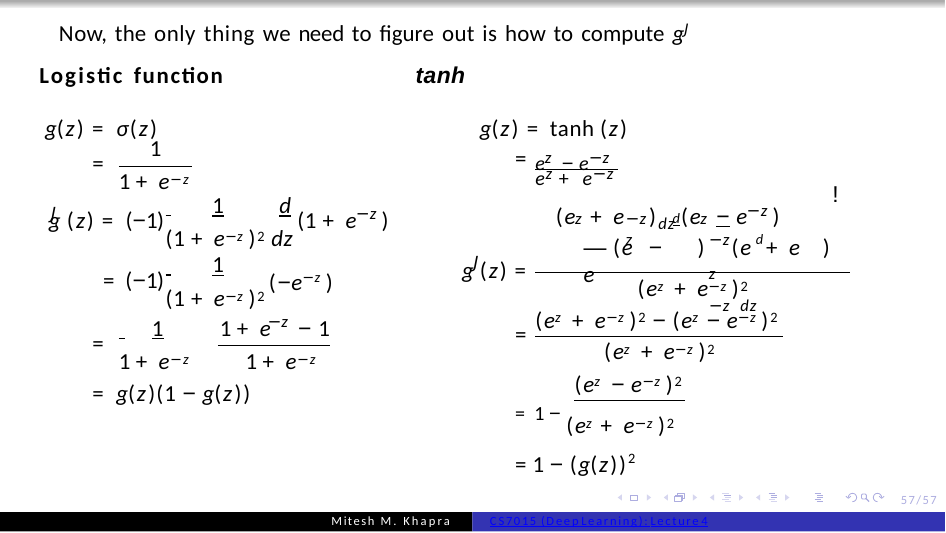

Now, the only thing we need to figure out is how to compute gj
Logistic function	tanh

g(z) = σ(z)	g(z) = tanh (z)
ez  − e−z
1
=
=
ez + e−z
1 + e−z

!
 	1	d
z	−z     d	z
−z
(e   + e	)	(e   − e	)
j
−z
g (z) = (−1)
= (−1)
(1 + e	)
dz
z	−z     d	z	−z  dz
(1 + e−z )2  dz
— (e   − e
)	(e   + e	)
 	1
j
g (z) =
(−e−z )
(ez  + e−z )2

(1 + e−z )2

(ez  + e−z )2  − (ez  − e−z )2
−z
 	1		1 + e	− 1
=
=
(ez  + e−z )2

1 + e−z	1 + e−z

(ez  − e−z )2
= g(z)(1 − g(z))
=1 − (ez  + e−z )2
=1 − (g(z))2

57/57

Mitesh M. Khapra
CS7015 (Deep Learning): Lecture 4